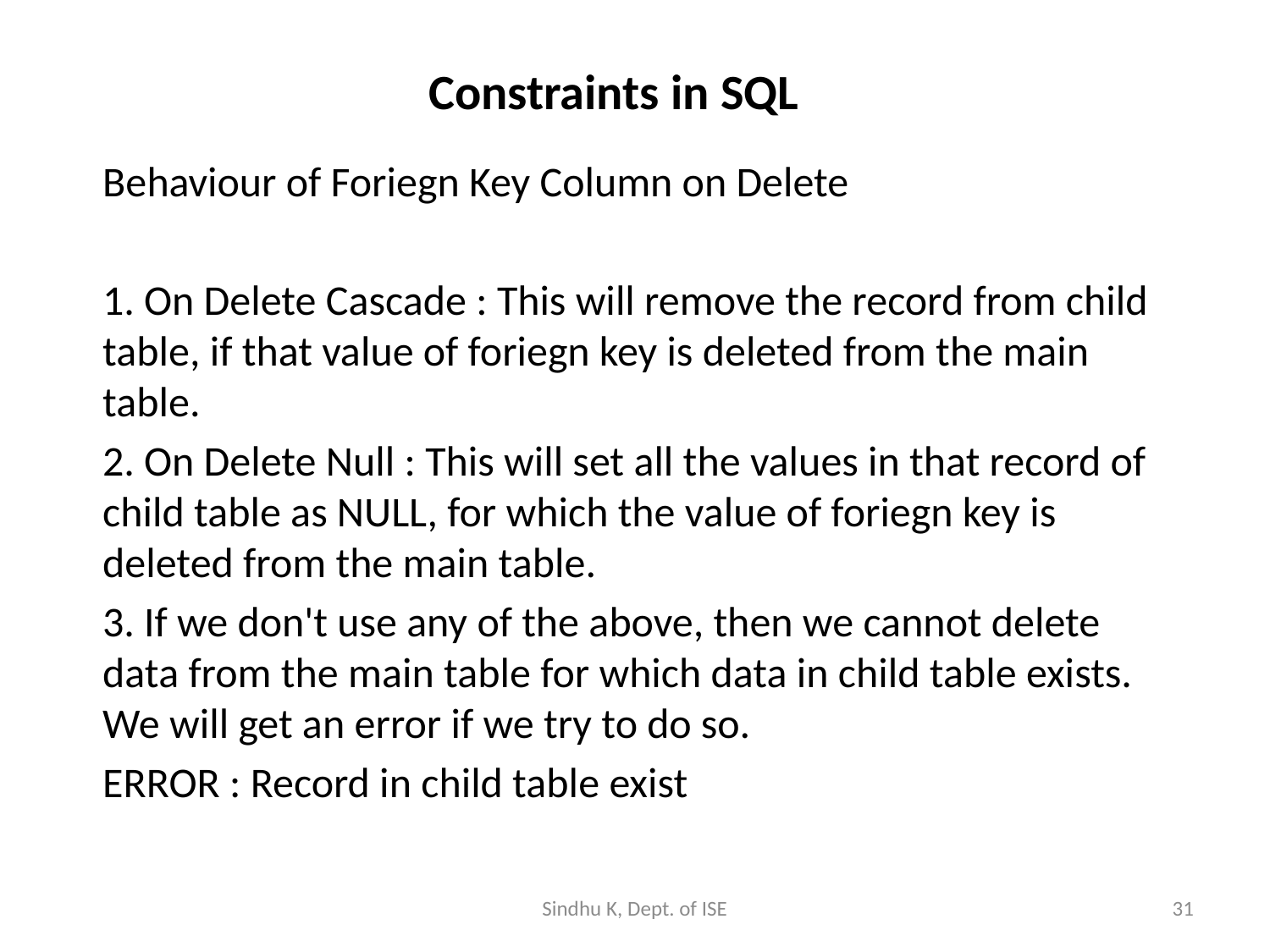

# Constraints in SQL
Behaviour of Foriegn Key Column on Delete

1. On Delete Cascade : This will remove the record from child table, if that value of foriegn key is deleted from the main table.
2. On Delete Null : This will set all the values in that record of child table as NULL, for which the value of foriegn key is deleted from the main table.
3. If we don't use any of the above, then we cannot delete data from the main table for which data in child table exists. We will get an error if we try to do so.
ERROR : Record in child table exist
Sindhu K, Dept. of ISE
31